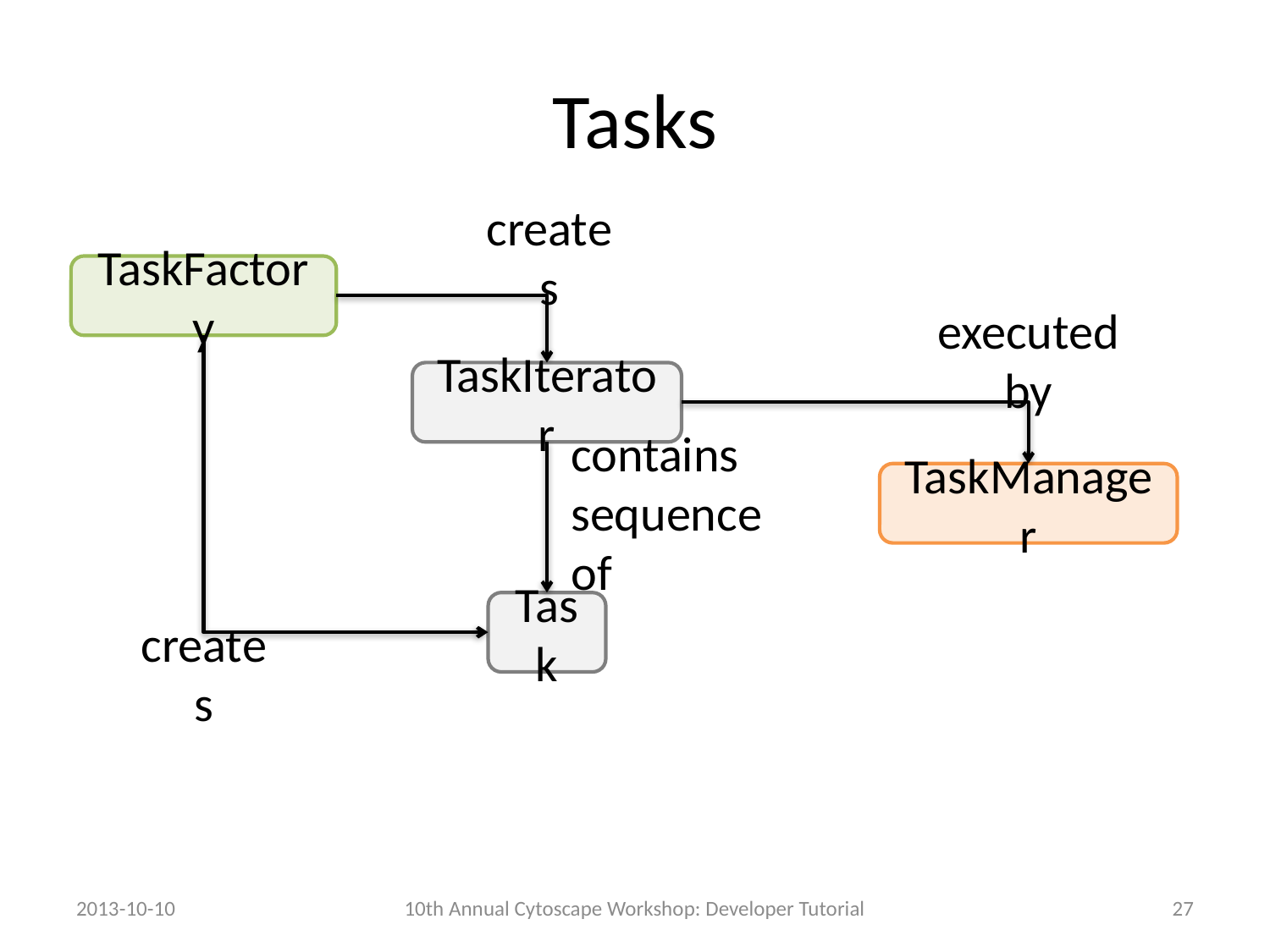

# Tasks
creates
TaskIterator
TaskFactory
executed by
TaskManager
creates
contains
sequence of
Task
2013-10-10
10th Annual Cytoscape Workshop: Developer Tutorial
27